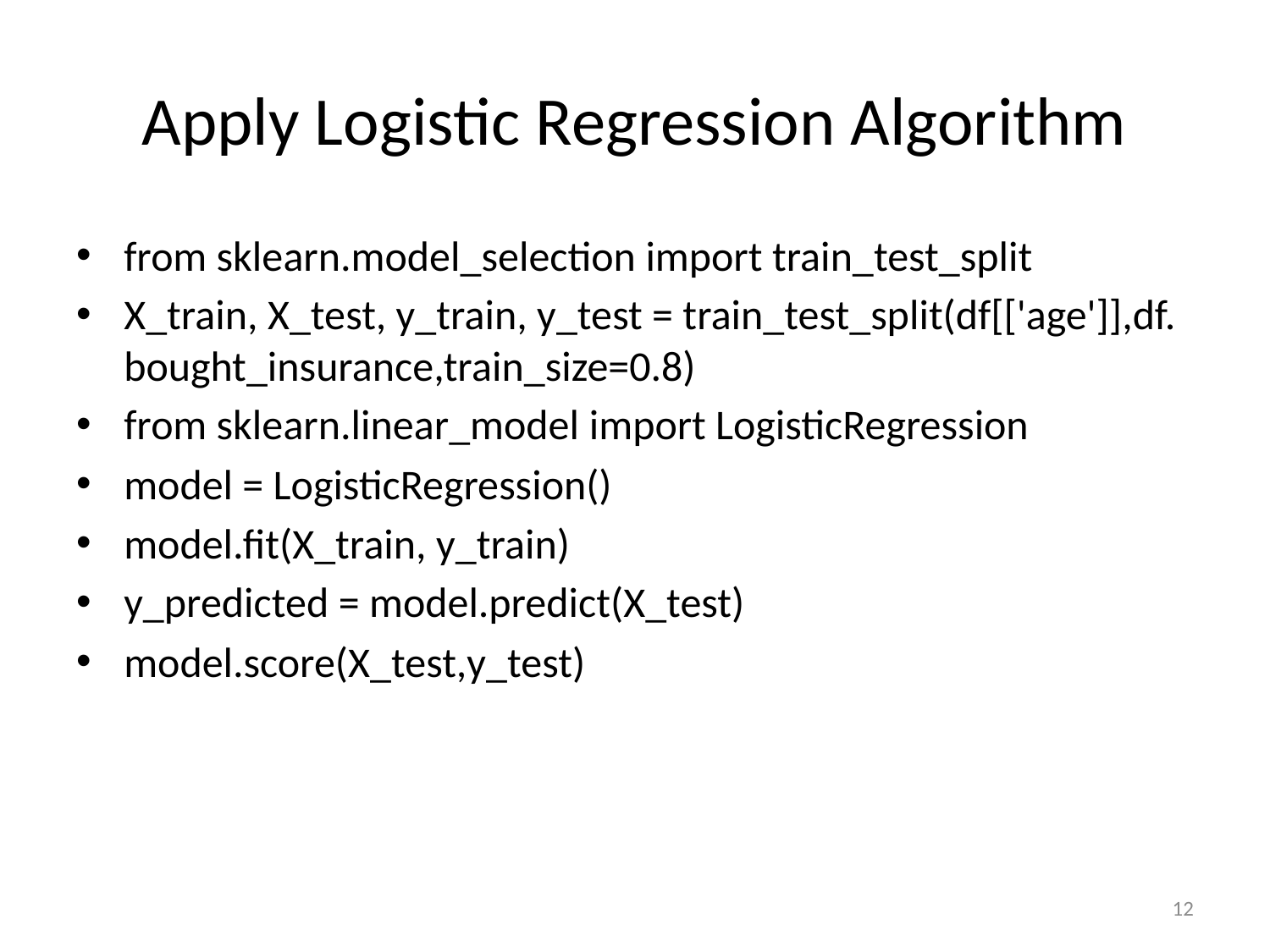

# Apply Logistic Regression Algorithm
from sklearn.model_selection import train_test_split
X_train, X_test, y_train, y_test = train_test_split(df[['age']],df.bought_insurance,train_size=0.8)
from sklearn.linear_model import LogisticRegression
model = LogisticRegression()
model.fit(X_train, y_train)
y_predicted = model.predict(X_test)
model.score(X_test,y_test)

12